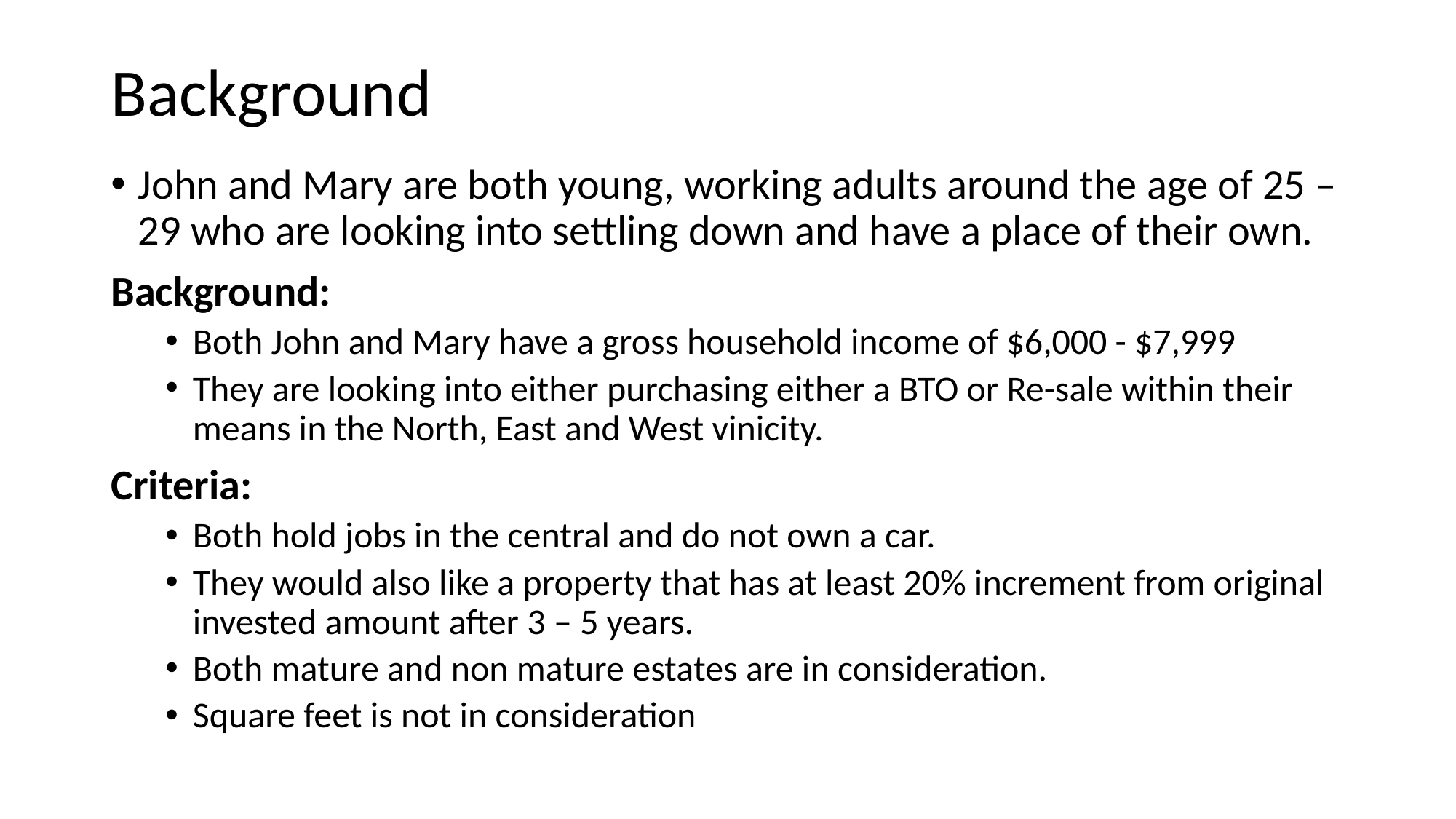

# Background
John and Mary are both young, working adults around the age of 25 – 29 who are looking into settling down and have a place of their own.
Background:
Both John and Mary have a gross household income of $6,000 - $7,999
They are looking into either purchasing either a BTO or Re-sale within their means in the North, East and West vinicity.
Criteria:
Both hold jobs in the central and do not own a car.
They would also like a property that has at least 20% increment from original invested amount after 3 – 5 years.
Both mature and non mature estates are in consideration.
Square feet is not in consideration